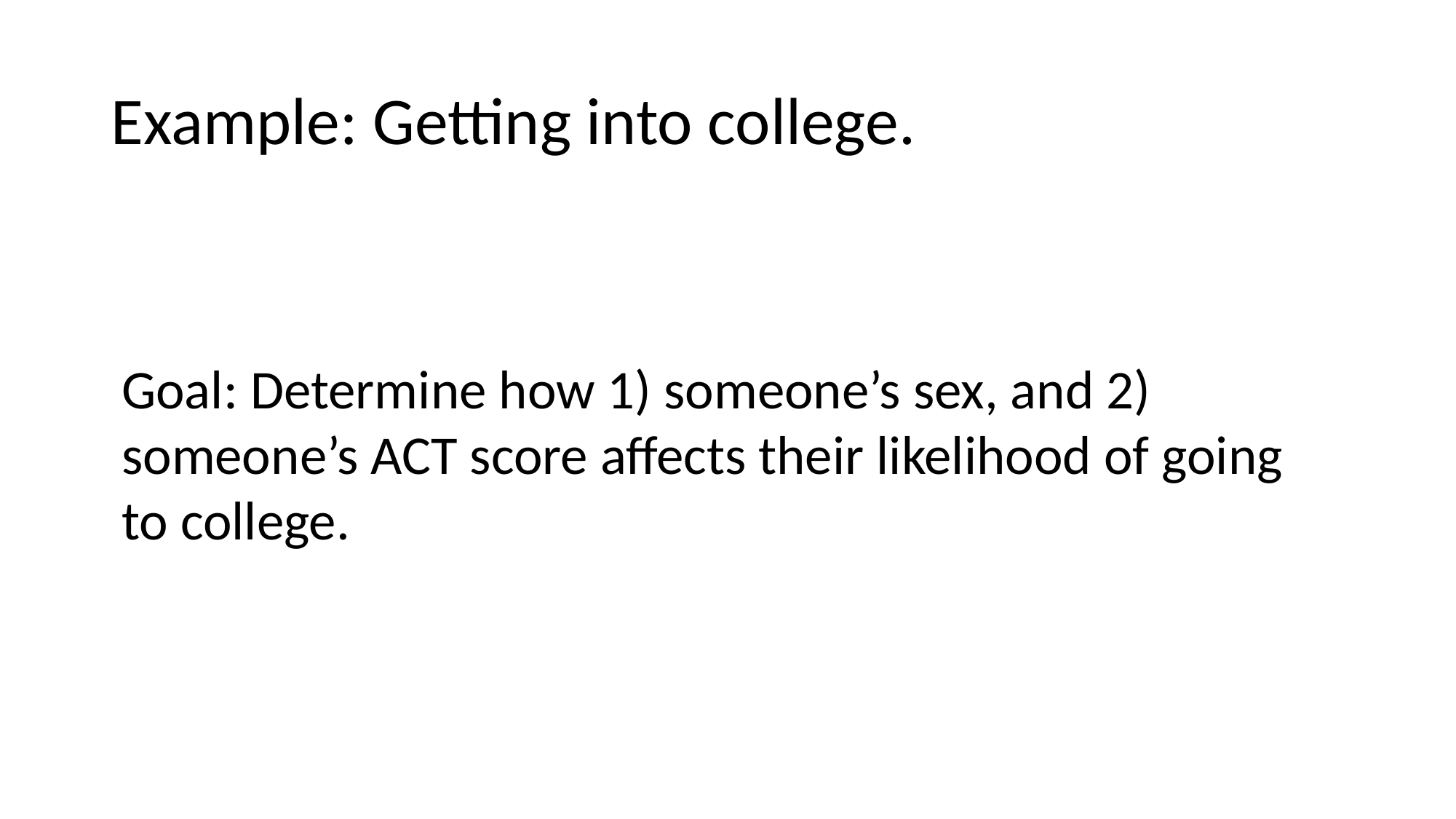

# Example: Getting into college.
Goal: Determine how 1) someone’s sex, and 2) someone’s ACT score affects their likelihood of going to college.